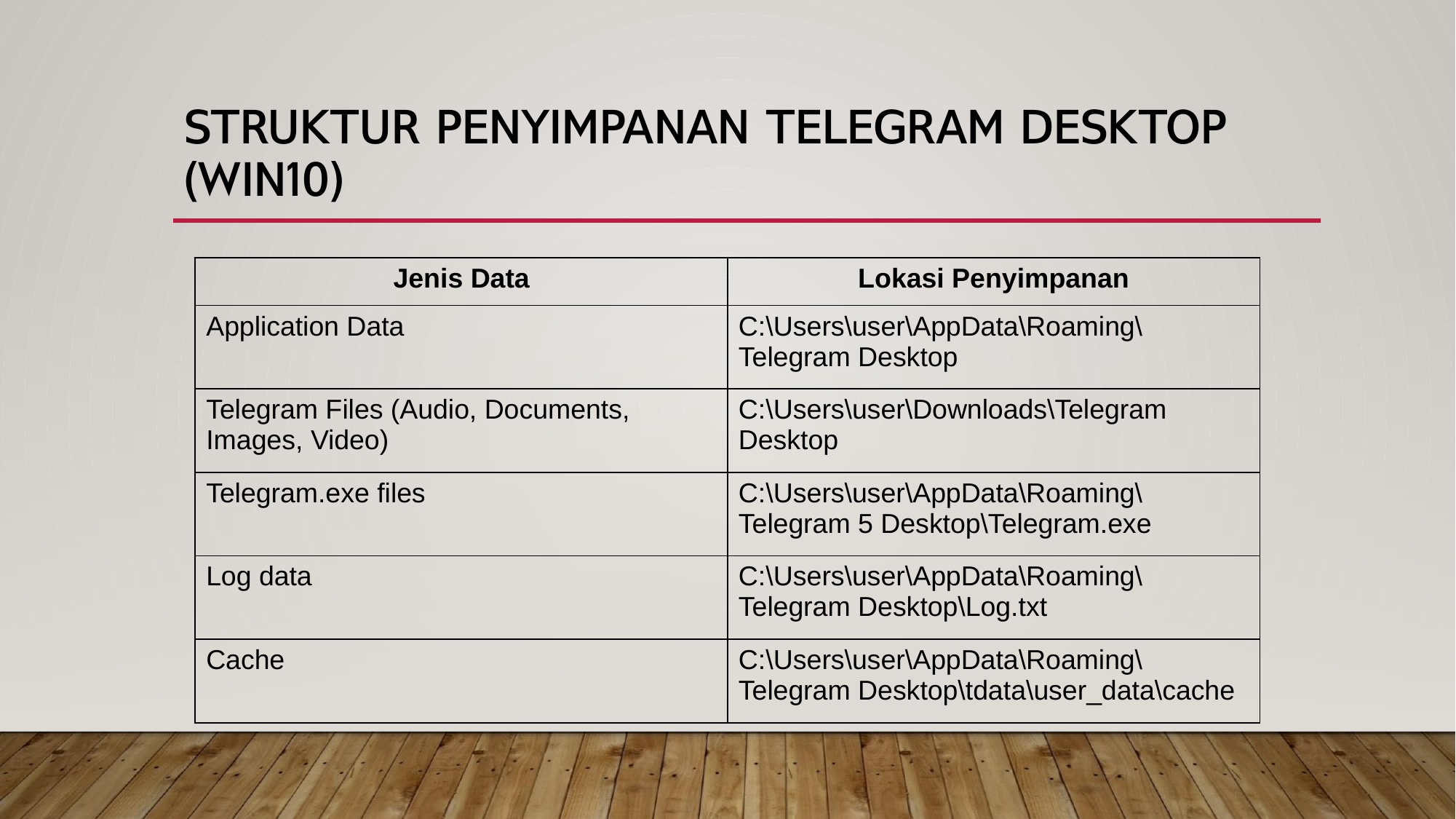

# STRUKTUR PENYIMPANAN TELEGRAM DESKTOP (WIN10)
| Jenis Data | Lokasi Penyimpanan |
| --- | --- |
| Application Data | C:\Users\user\AppData\Roaming\Telegram Desktop |
| Telegram Files (Audio, Documents, Images, Video) | C:\Users\user\Downloads\Telegram Desktop |
| Telegram.exe files | C:\Users\user\AppData\Roaming\Telegram 5 Desktop\Telegram.exe |
| Log data | C:\Users\user\AppData\Roaming\Telegram Desktop\Log.txt |
| Cache | C:\Users\user\AppData\Roaming\Telegram Desktop\tdata\user\_data\cache |